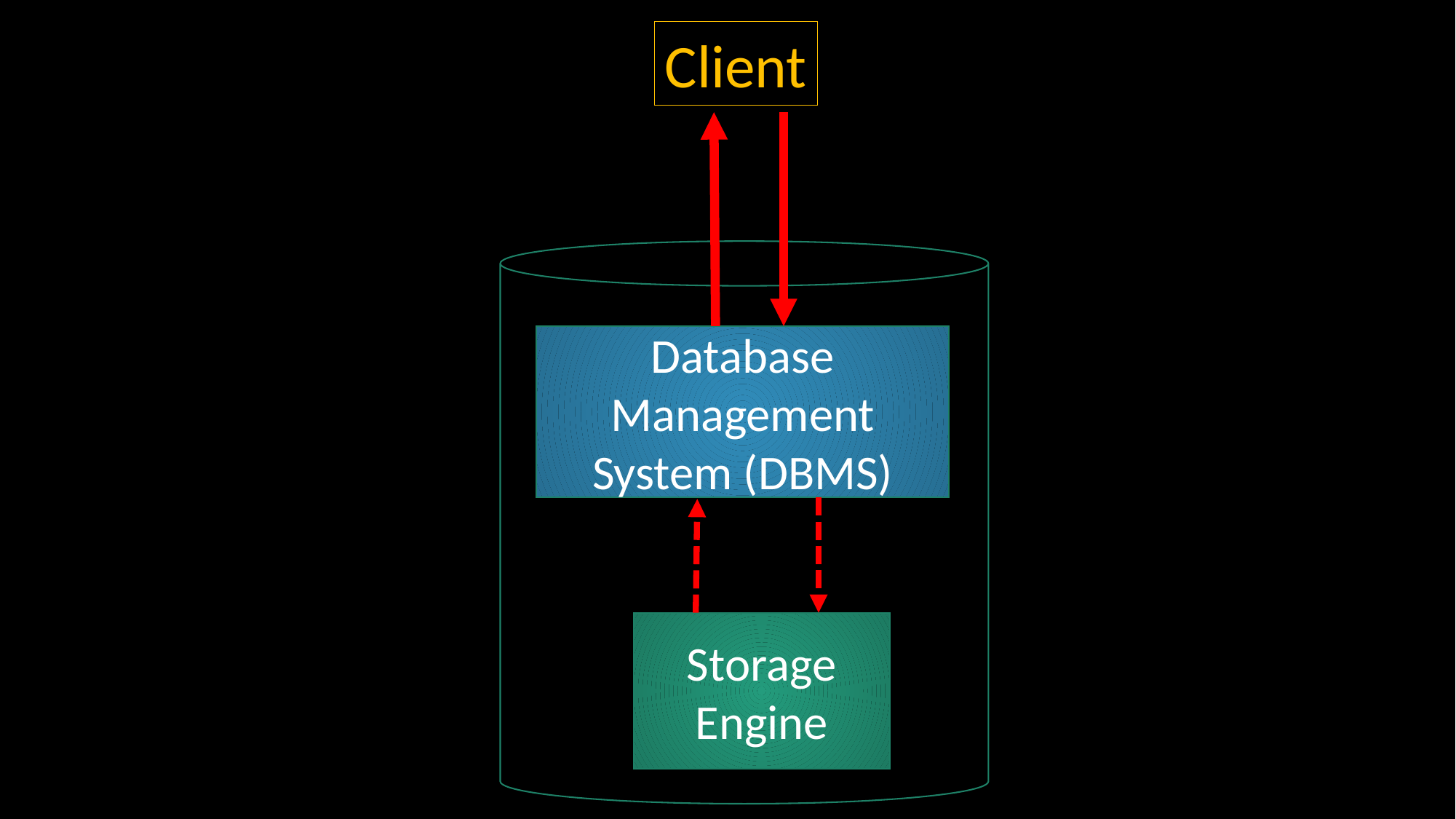

Client

Database Management System (DBMS)
Storage Engine